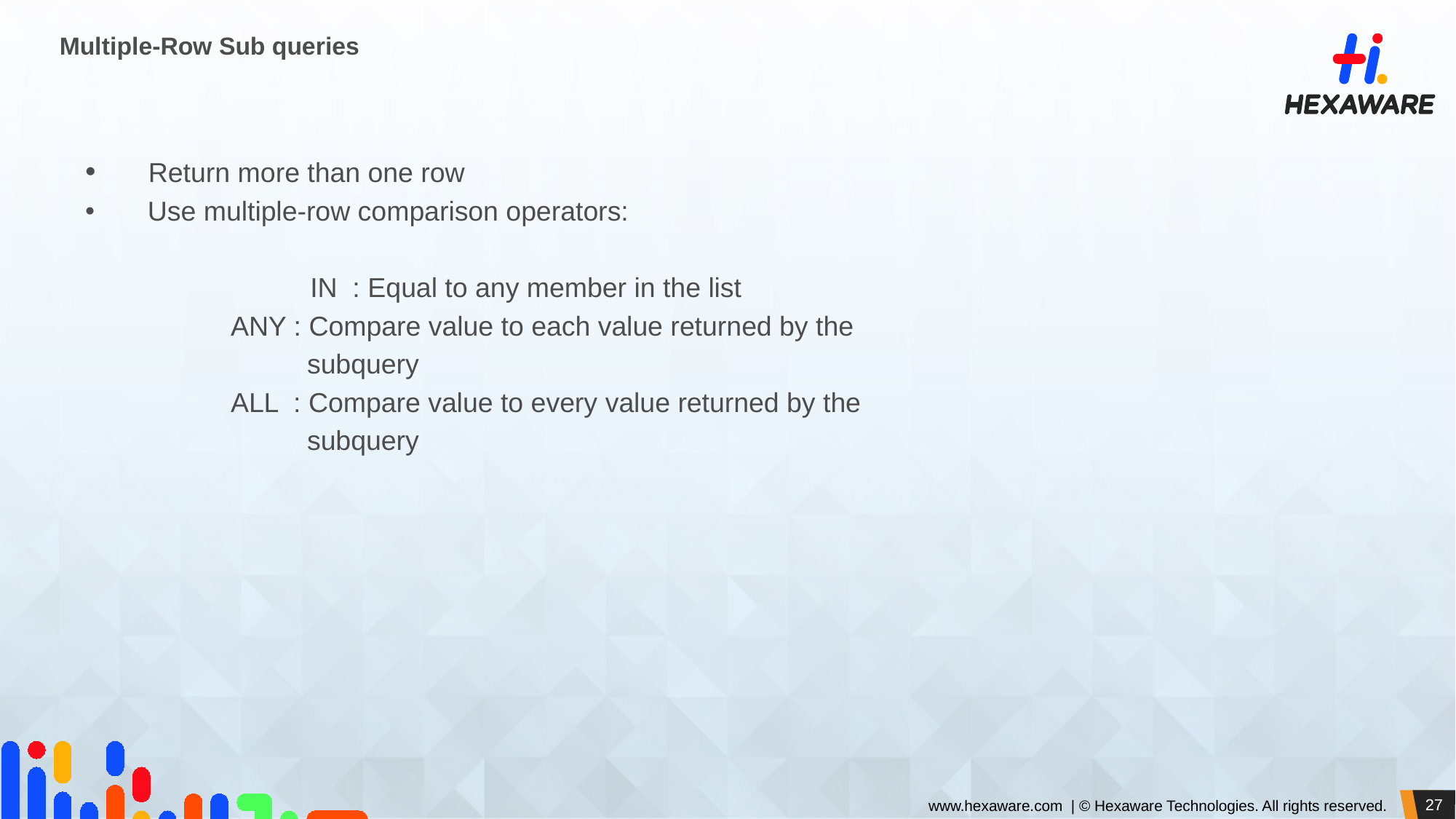

# Multiple-Row Sub queries
 Return more than one row
 Use multiple-row comparison operators:

		        IN  : Equal to any member in the list
ANY : Compare value to each value returned by the
          subquery
ALL  : Compare value to every value returned by the
          subquery